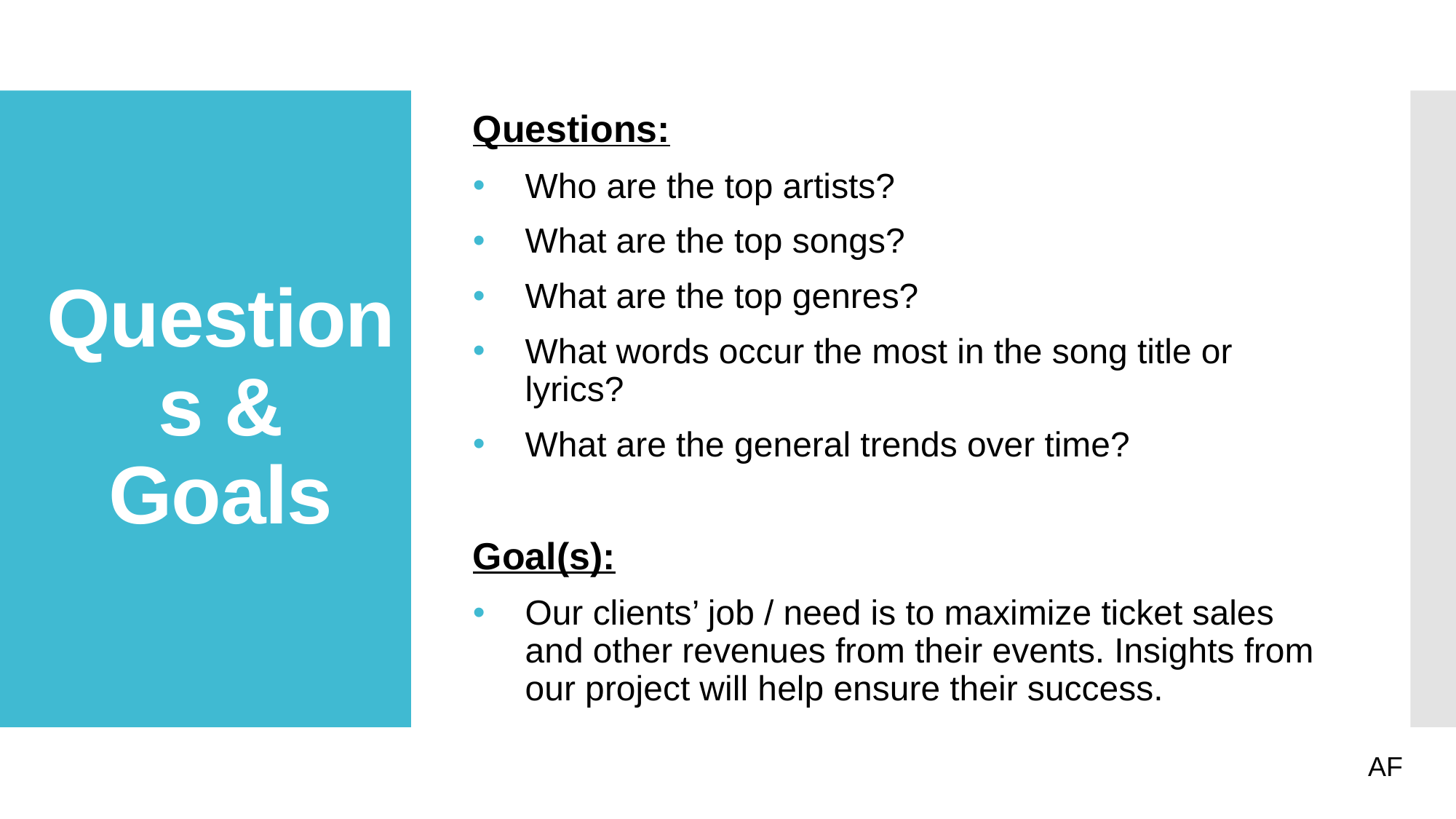

Questions:
Who are the top artists?
What are the top songs?
What are the top genres?
What words occur the most in the song title or lyrics?
What are the general trends over time?

Goal(s):
Our clients’ job / need is to maximize ticket sales and other revenues from their events. Insights from our project will help ensure their success.
# Questions & Goals
AF